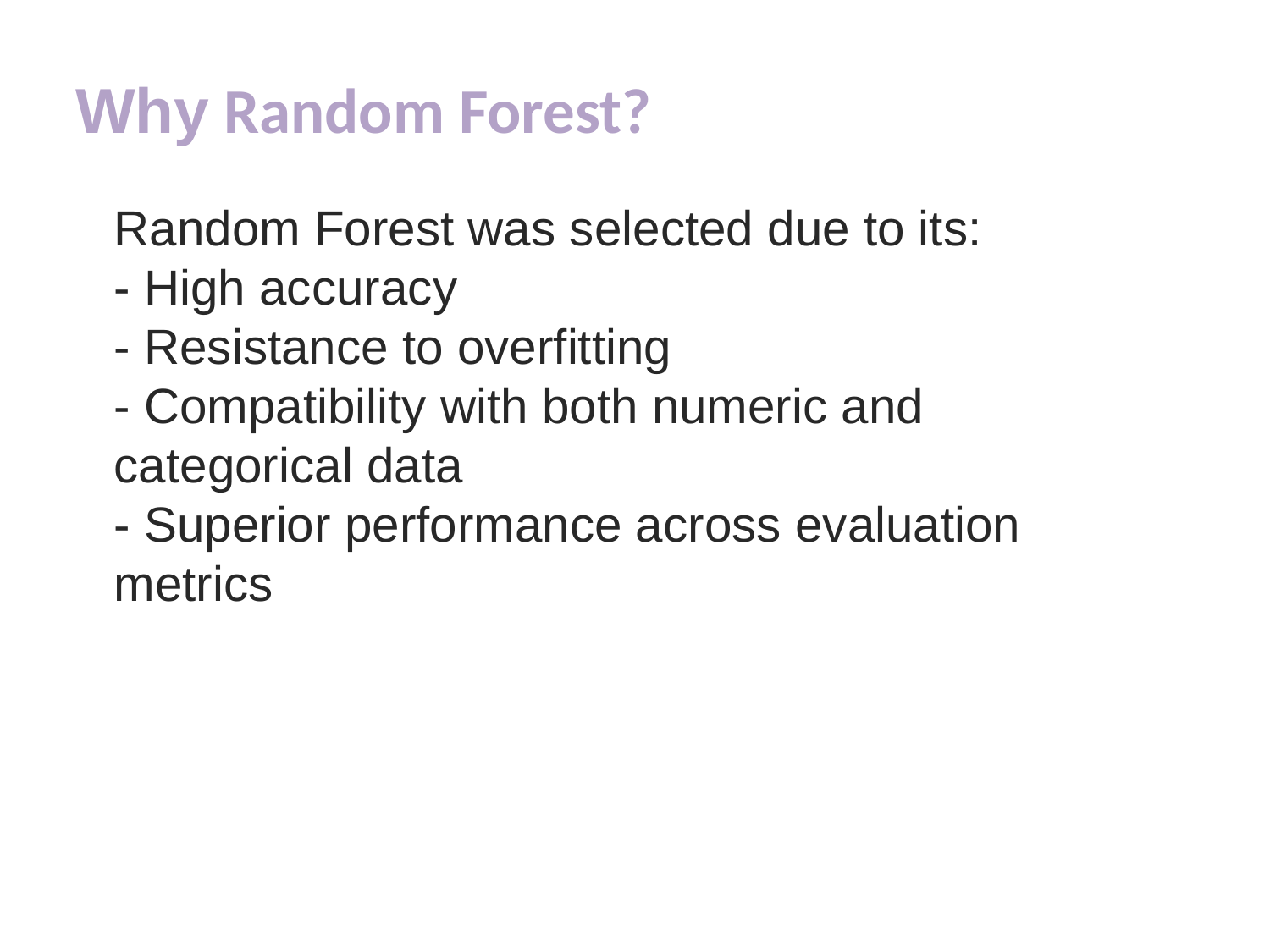

Why Random Forest?
Random Forest was selected due to its:
- High accuracy
- Resistance to overfitting
- Compatibility with both numeric and categorical data
- Superior performance across evaluation metrics